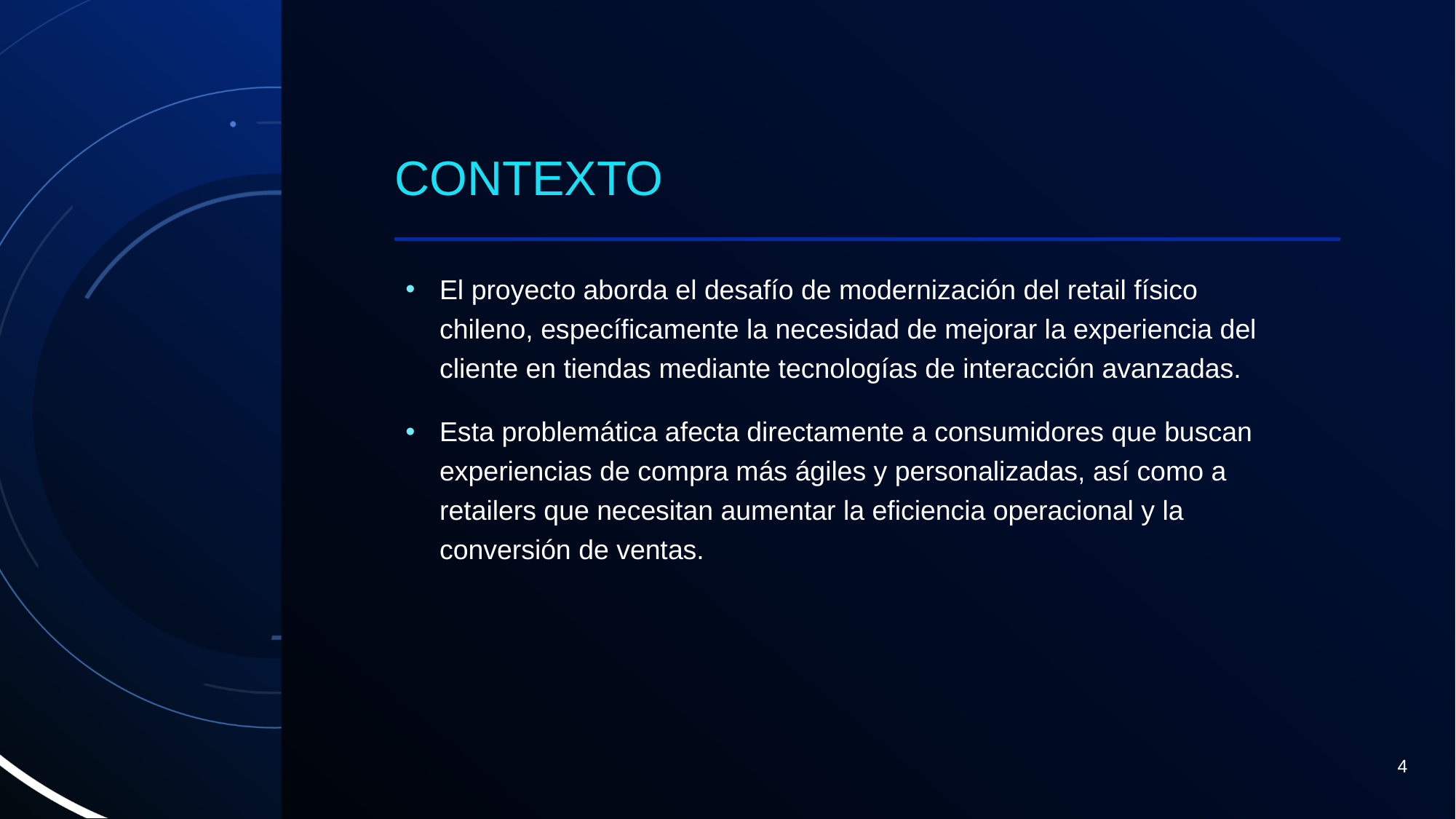

# Contexto
El proyecto aborda el desafío de modernización del retail físico chileno, específicamente la necesidad de mejorar la experiencia del cliente en tiendas mediante tecnologías de interacción avanzadas.
Esta problemática afecta directamente a consumidores que buscan experiencias de compra más ágiles y personalizadas, así como a retailers que necesitan aumentar la eficiencia operacional y la conversión de ventas.
4